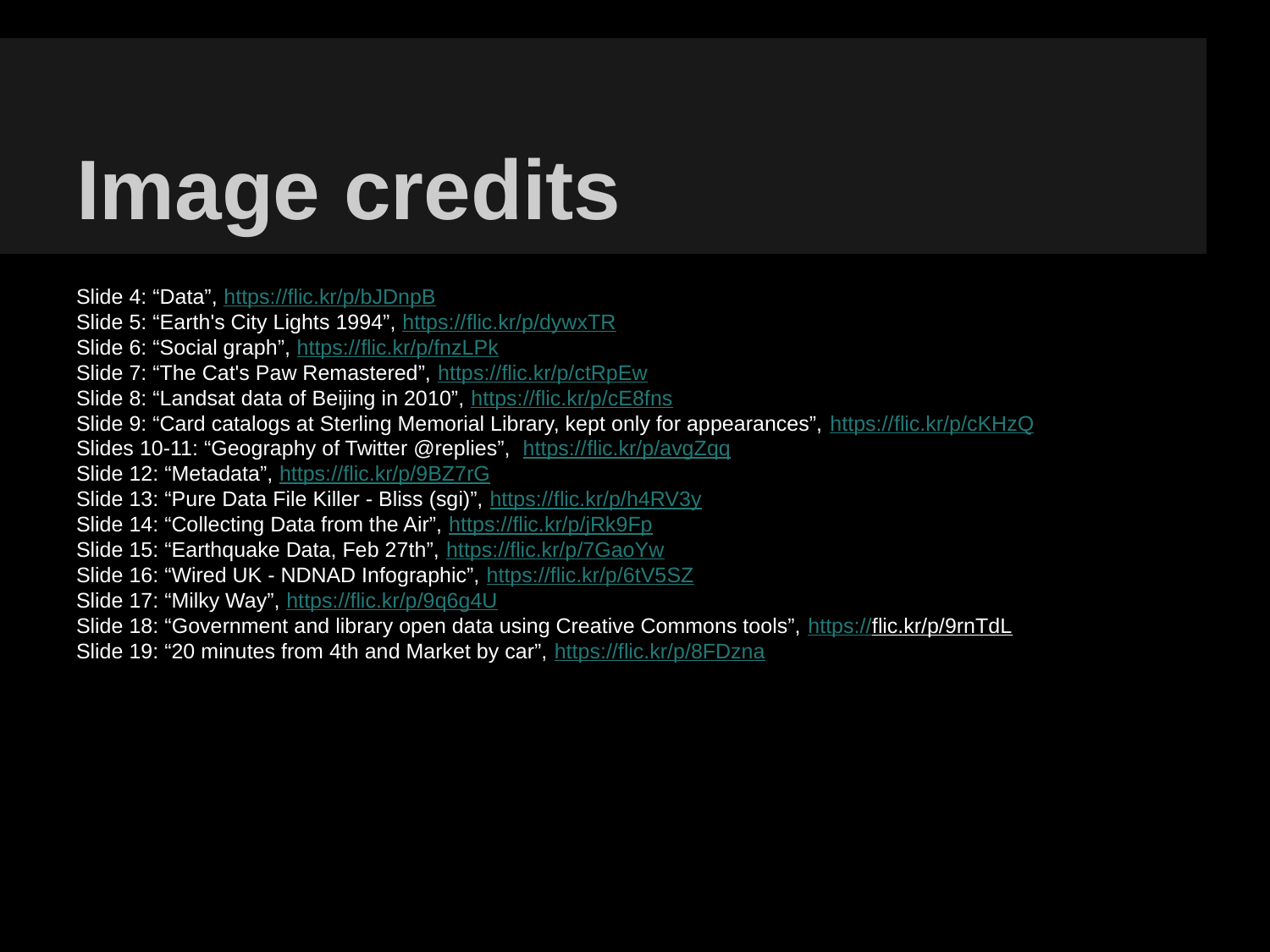

# Image credits
Slide 4: “Data”, https://flic.kr/p/bJDnpB
Slide 5: “Earth's City Lights 1994”, https://flic.kr/p/dywxTR
Slide 6: “Social graph”, https://flic.kr/p/fnzLPk
Slide 7: “The Cat's Paw Remastered”, https://flic.kr/p/ctRpEw
Slide 8: “Landsat data of Beijing in 2010”, https://flic.kr/p/cE8fns
Slide 9: “Card catalogs at Sterling Memorial Library, kept only for appearances”, https://flic.kr/p/cKHzQ
Slides 10-11: “Geography of Twitter @replies”,  https://flic.kr/p/avgZqq
Slide 12: “Metadata”, https://flic.kr/p/9BZ7rG
Slide 13: “Pure Data File Killer - Bliss (sgi)”, https://flic.kr/p/h4RV3y
Slide 14: “Collecting Data from the Air”, https://flic.kr/p/jRk9Fp
Slide 15: “Earthquake Data, Feb 27th”, https://flic.kr/p/7GaoYw
Slide 16: “Wired UK - NDNAD Infographic”, https://flic.kr/p/6tV5SZ
Slide 17: “Milky Way”, https://flic.kr/p/9q6g4U
Slide 18: “Government and library open data using Creative Commons tools”, https://flic.kr/p/9rnTdL
Slide 19: “20 minutes from 4th and Market by car”, https://flic.kr/p/8FDzna